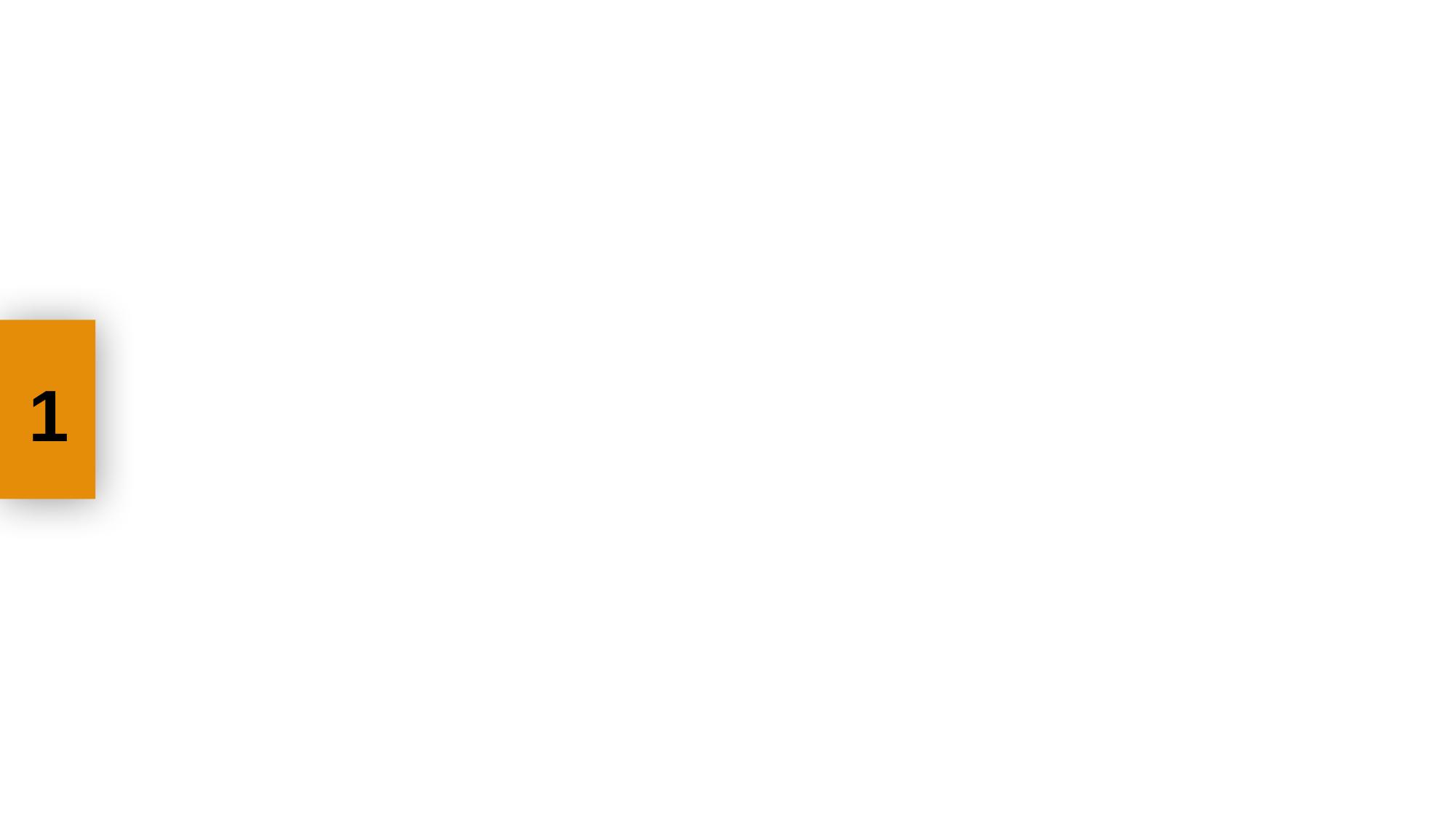

1
# NHƯ THẾ NÀO LÀ BÀI THUYẾT TRÌNH HAY?
1